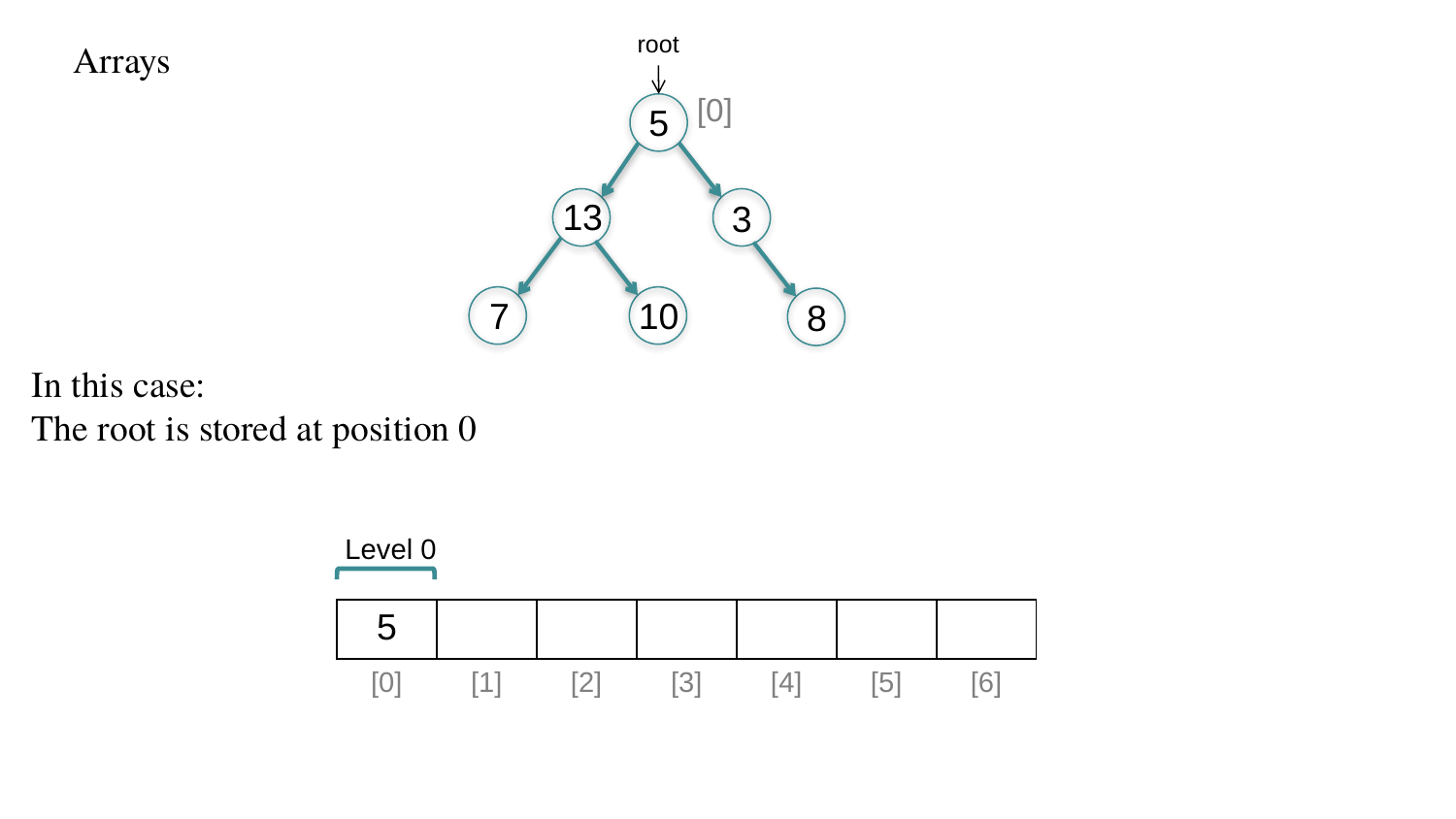

root
Arrays
[0]
5

13

3
7
10

8

In this case:
The root is stored at position 0
Level 0

| 5 |  |  |  |  |  |  |
| --- | --- | --- | --- | --- | --- | --- |
| [0] | [1] | [2] | [3] | [4] | [5] | [6] |